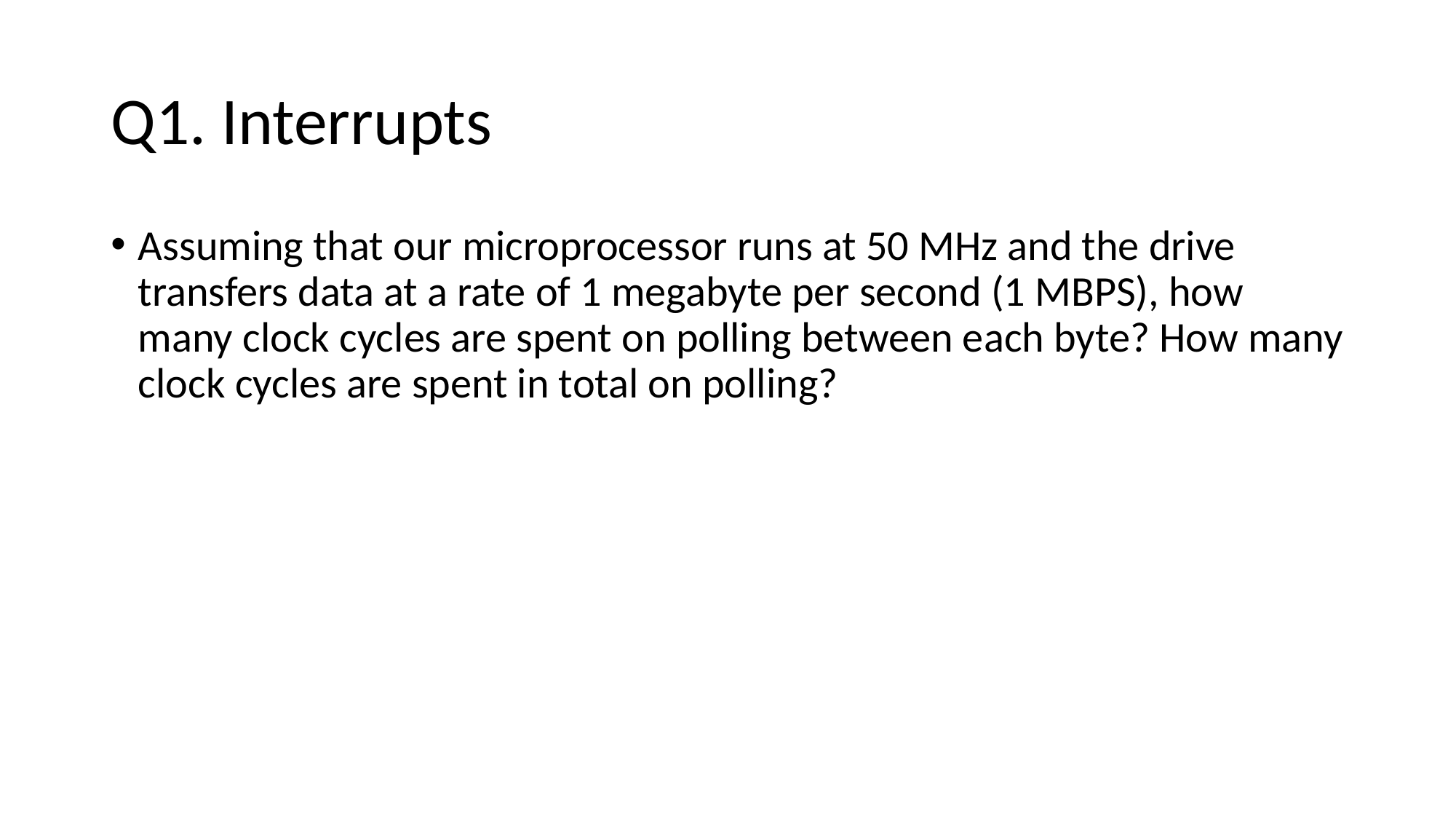

# Q1. Interrupts
Assuming that our microprocessor runs at 50 MHz and the drive transfers data at a rate of 1 megabyte per second (1 MBPS), how many clock cycles are spent on polling between each byte? How many clock cycles are spent in total on polling?